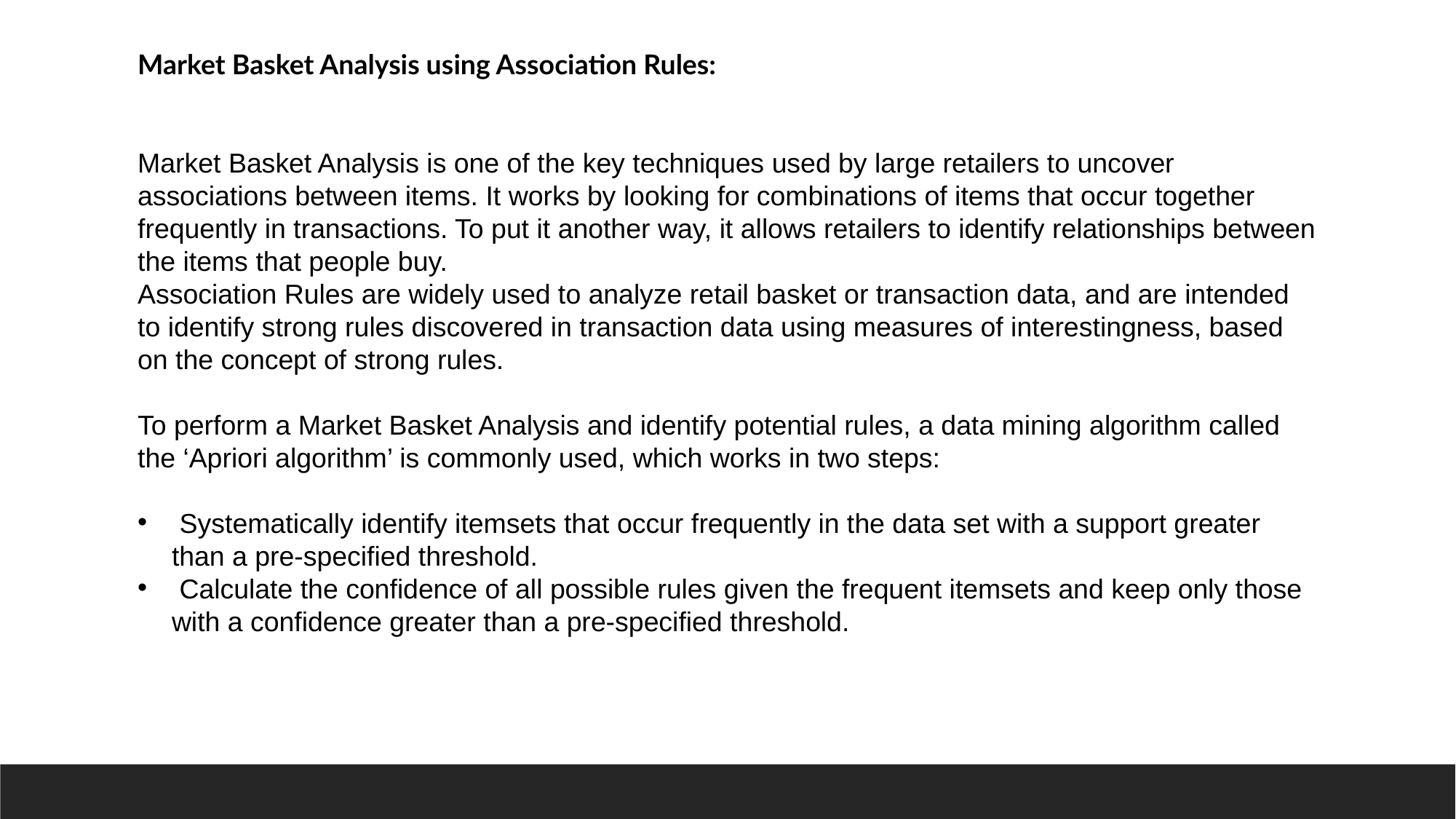

Market Basket Analysis using Association Rules:

Market Basket Analysis is one of the key techniques used by large retailers to uncover associations between items. It works by looking for combinations of items that occur together frequently in transactions. To put it another way, it allows retailers to identify relationships between the items that people buy.
Association Rules are widely used to analyze retail basket or transaction data, and are intended to identify strong rules discovered in transaction data using measures of interestingness, based on the concept of strong rules.

To perform a Market Basket Analysis and identify potential rules, a data mining algorithm called the ‘Apriori algorithm’ is commonly used, which works in two steps:

 Systematically identify itemsets that occur frequently in the data set with a support greater than a pre-specified threshold.
 Calculate the confidence of all possible rules given the frequent itemsets and keep only those with a confidence greater than a pre-specified threshold.